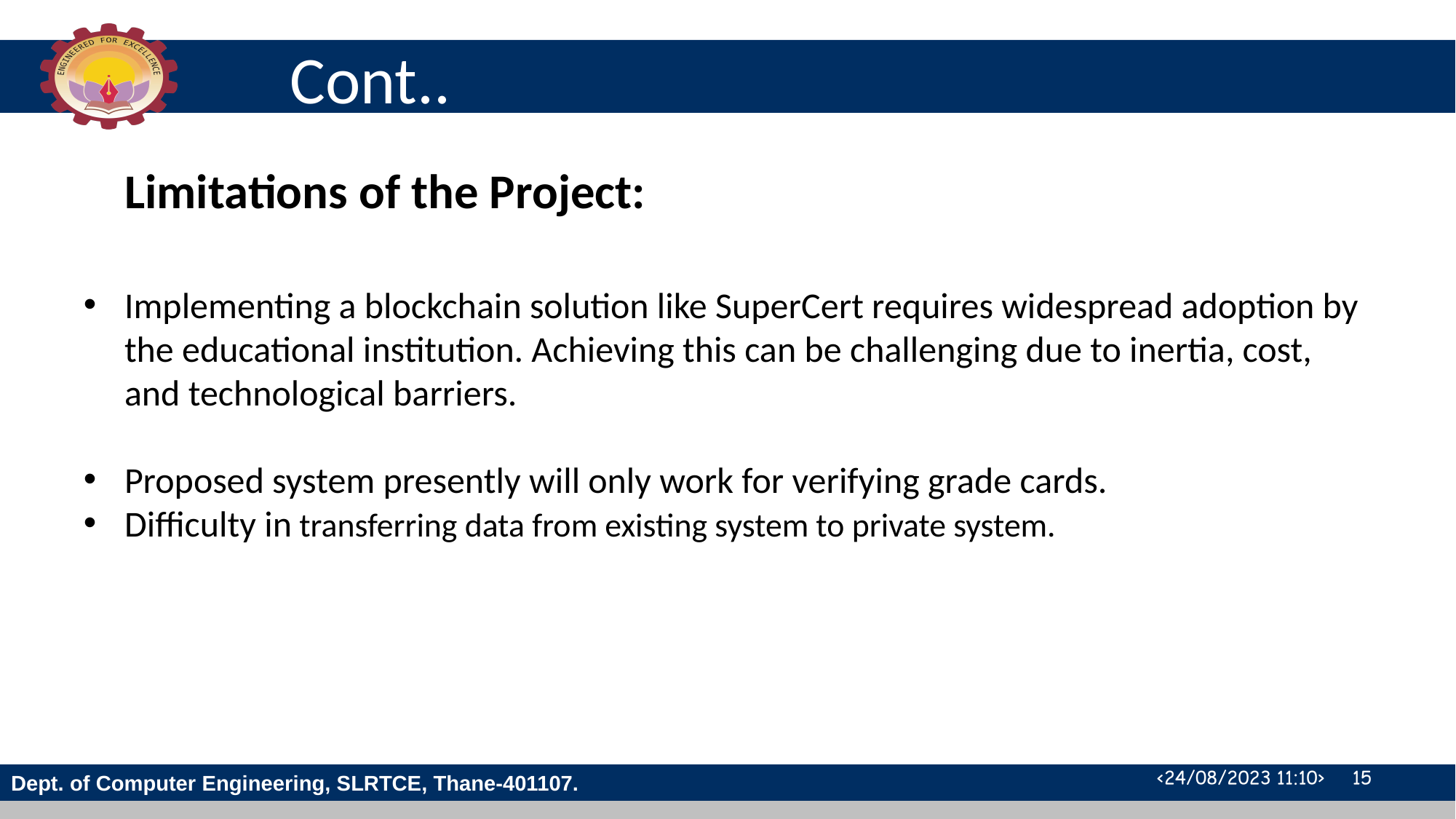

# Cont..
Limitations of the Project:

Implementing a blockchain solution like SuperCert requires widespread adoption by the educational institution. Achieving this can be challenging due to inertia, cost, and technological barriers.
Proposed system presently will only work for verifying grade cards.
Difficulty in transferring data from existing system to private system.

<24/08/2023 11:10>     15